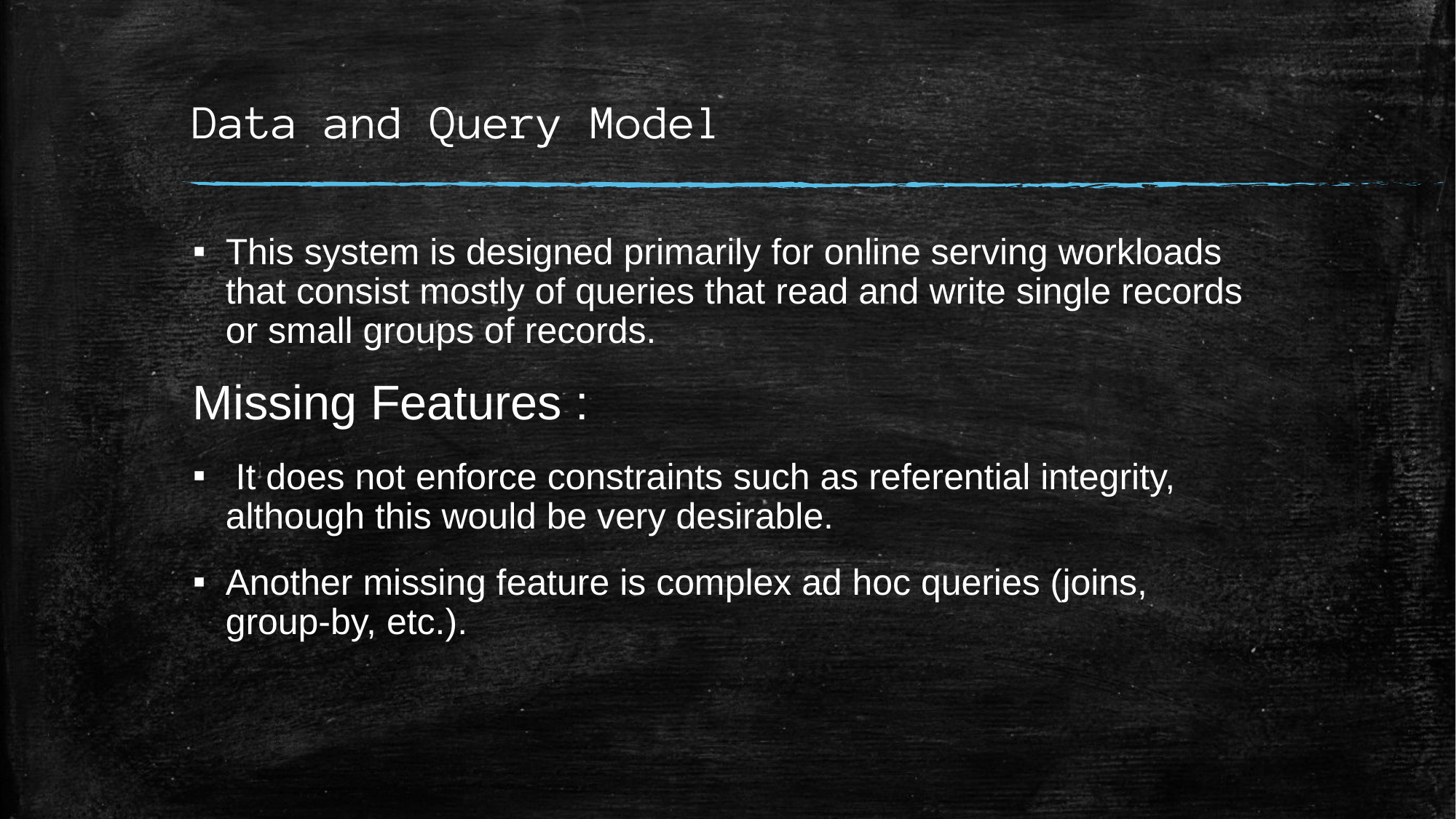

# Data and Query Model
This system is designed primarily for online serving workloads that consist mostly of queries that read and write single records or small groups of records.
Missing Features :
 It does not enforce constraints such as referential integrity, although this would be very desirable.
Another missing feature is complex ad hoc queries (joins, group-by, etc.).